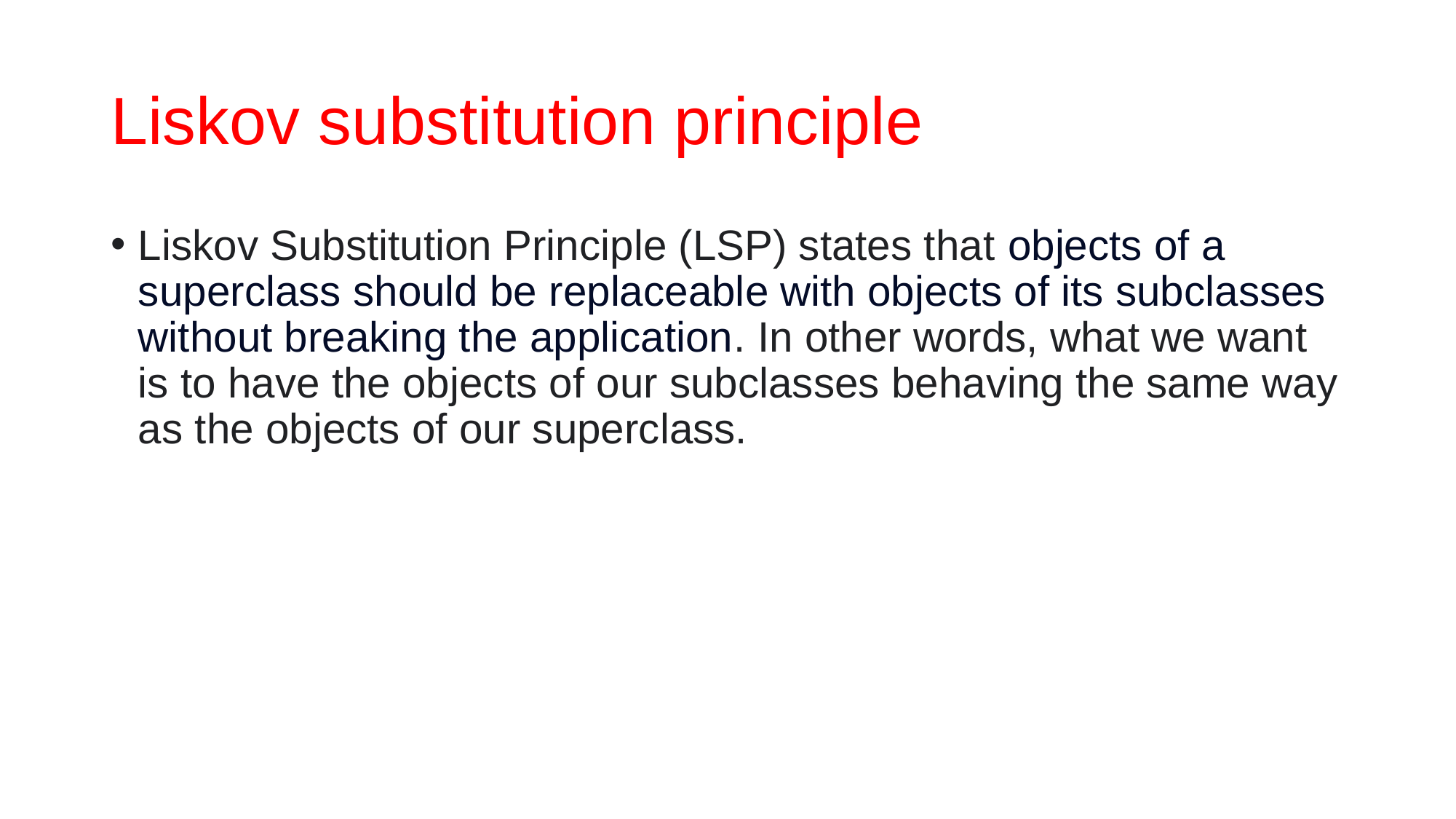

# Liskov substitution principle
Liskov Substitution Principle (LSP) states that objects of a superclass should be replaceable with objects of its subclasses without breaking the application. In other words, what we want is to have the objects of our subclasses behaving the same way as the objects of our superclass.